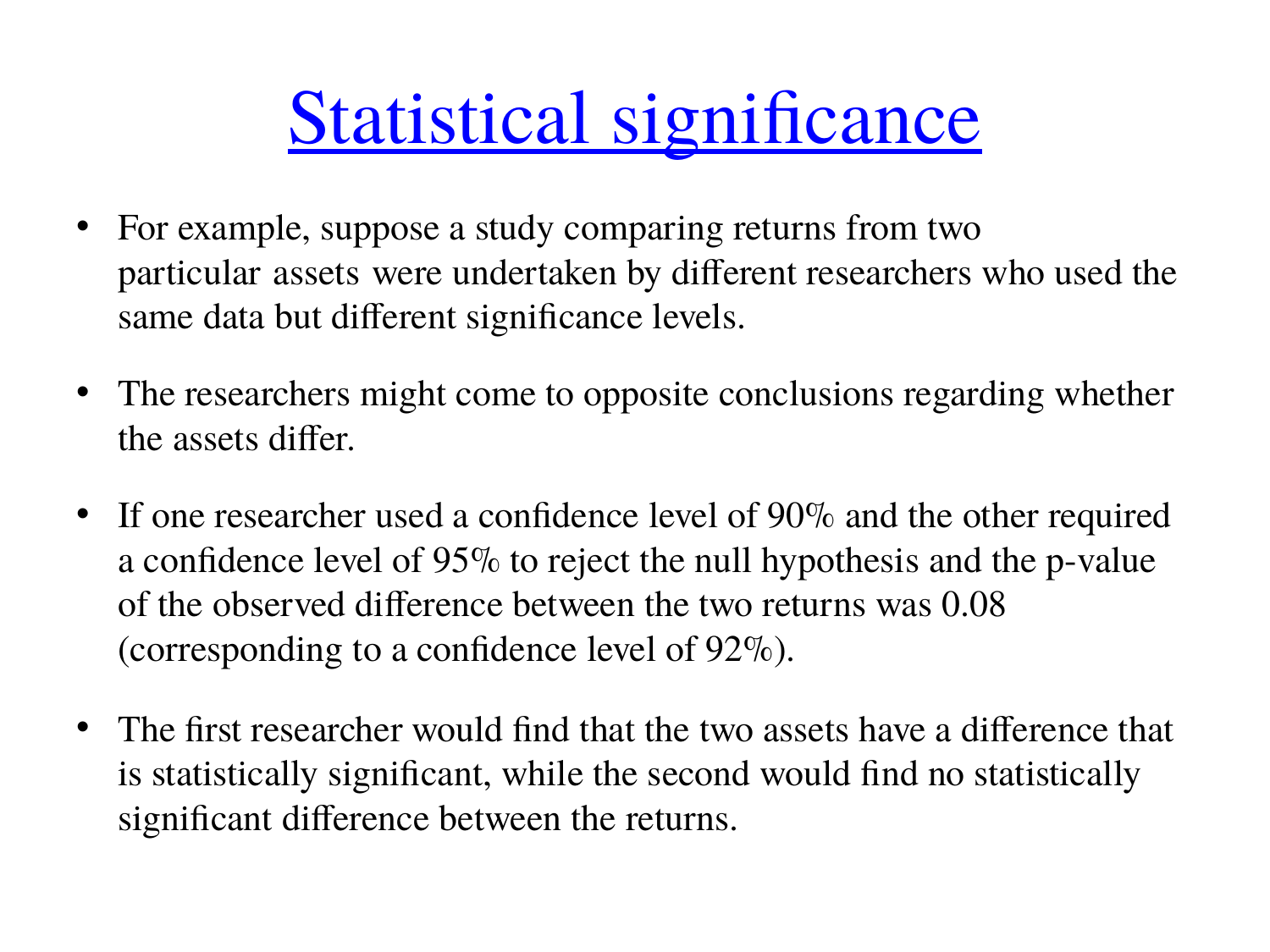

# Statistical significance
For example, suppose a study comparing returns from two particular assets were undertaken by different researchers who used the same data but different significance levels.

The researchers might come to opposite conclusions regarding whether the assets differ.

If one researcher used a confidence level of 90% and the other required a confidence level of 95% to reject the null hypothesis and the p-value of the observed difference between the two returns was 0.08 (corresponding to a confidence level of 92%).

The first researcher would find that the two assets have a difference that is statistically significant, while the second would find no statistically significant difference between the returns.